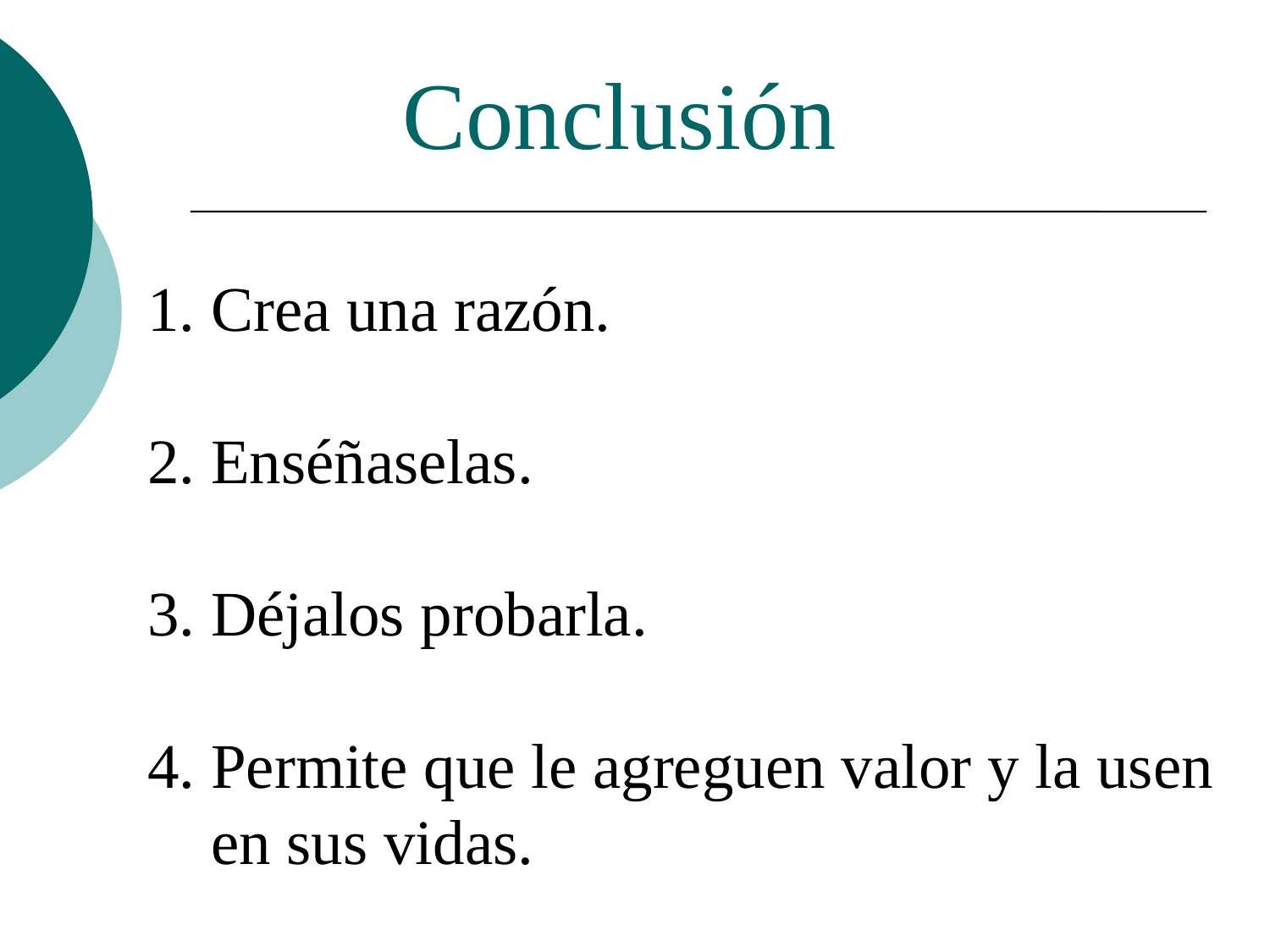

# Conclusión
Crea una razón.

2. Enséñaselas.

3. Déjalos probarla.

4. Permite que le agreguen valor y la usen en sus vidas.